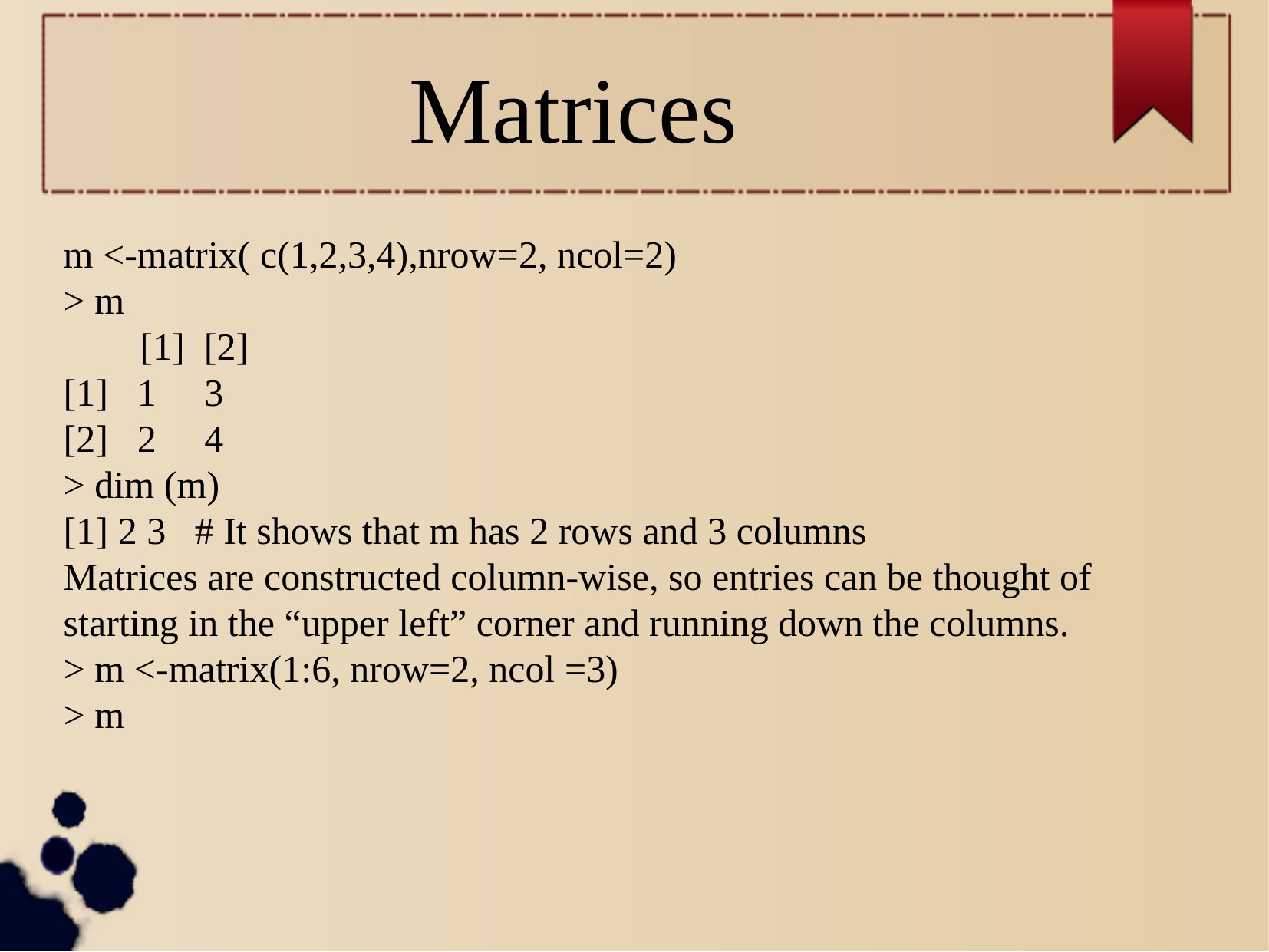

Matrices
m <-matrix( c(1,2,3,4),nrow=2, ncol=2)
> m
        [1]  [2]
[1]   1     3
[2]   2     4
> dim (m)
[1] 2 3   # It shows that m has 2 rows and 3 columns
Matrices are constructed column-wise, so entries can be thought of starting in the “upper left” corner and running down the columns.
> m <-matrix(1:6, nrow=2, ncol =3)
> m